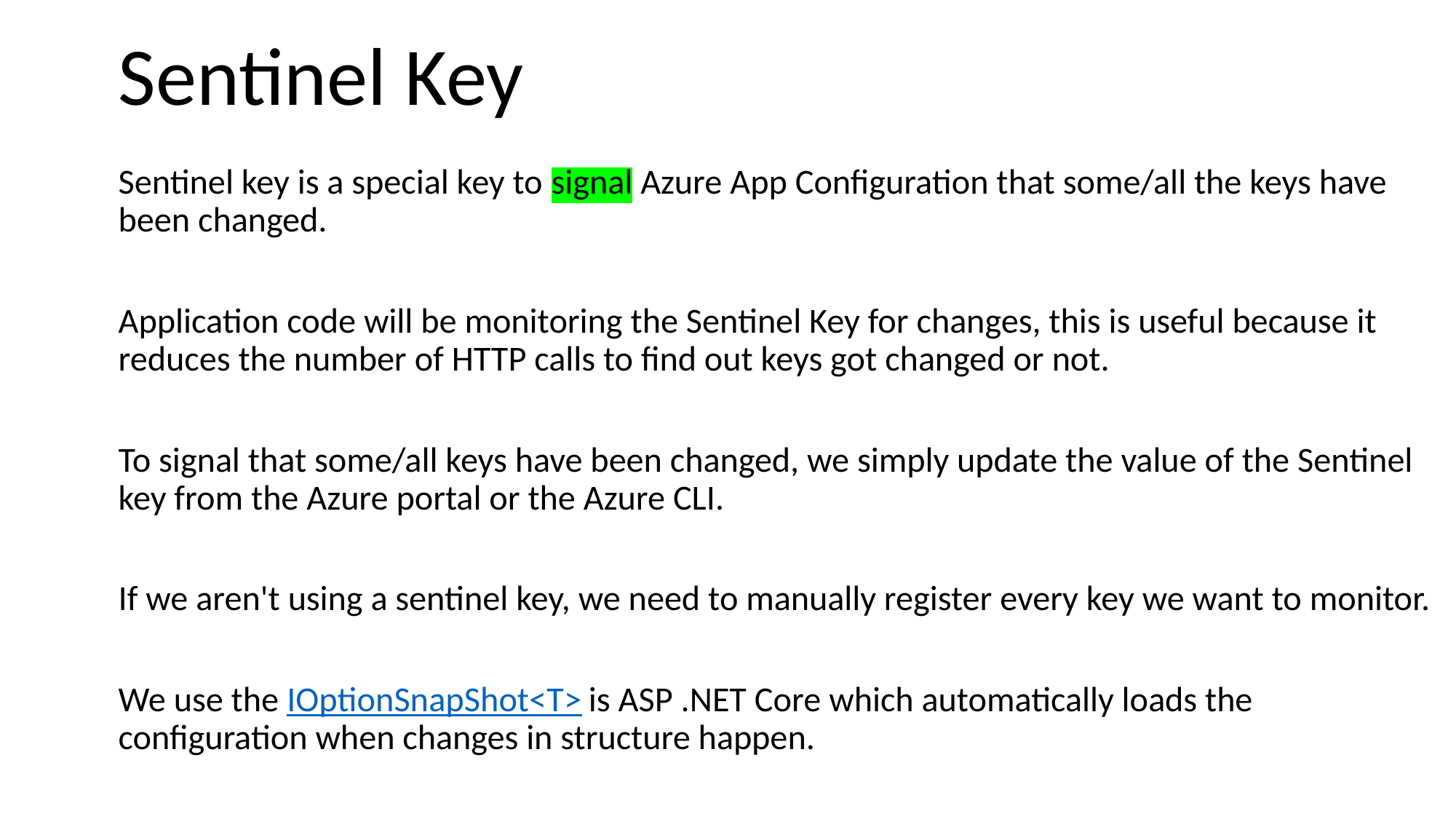

# Sentinel Key
Sentinel key is a special key to signal Azure App Configuration that some/all the keys have been changed.

Application code will be monitoring the Sentinel Key for changes, this is useful because it reduces the number of HTTP calls to find out keys got changed or not.

To signal that some/all keys have been changed, we simply update the value of the Sentinel key from the Azure portal or the Azure CLI.

If we aren't using a sentinel key, we need to manually register every key we want to monitor.

We use the IOptionSnapShot<T> is ASP .NET Core which automatically loads the configuration when changes in structure happen.